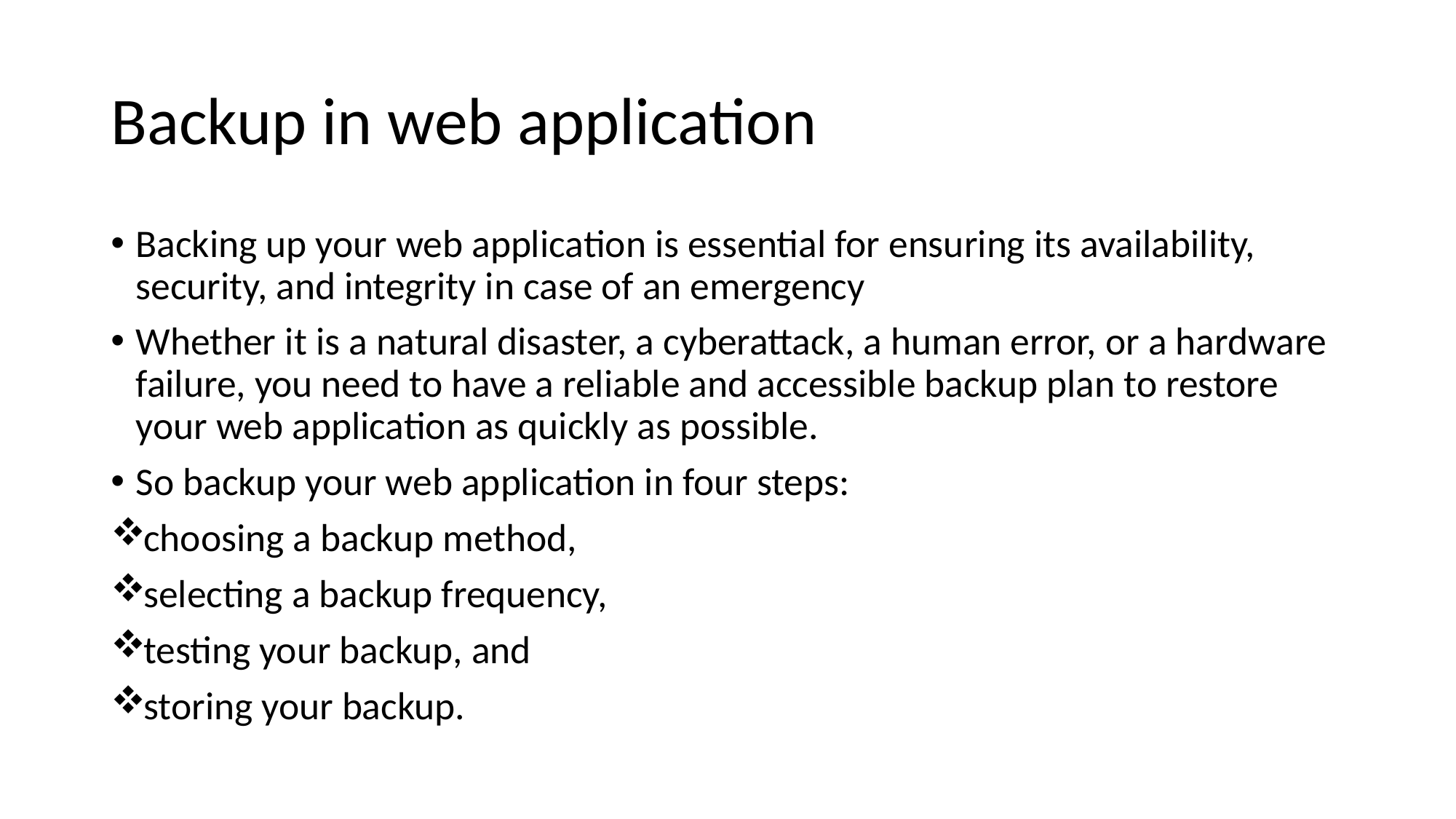

# Backup in web application
Backing up your web application is essential for ensuring its availability, security, and integrity in case of an emergency
Whether it is a natural disaster, a cyberattack, a human error, or a hardware failure, you need to have a reliable and accessible backup plan to restore your web application as quickly as possible.
So backup your web application in four steps:
choosing a backup method,
selecting a backup frequency,
testing your backup, and
storing your backup.